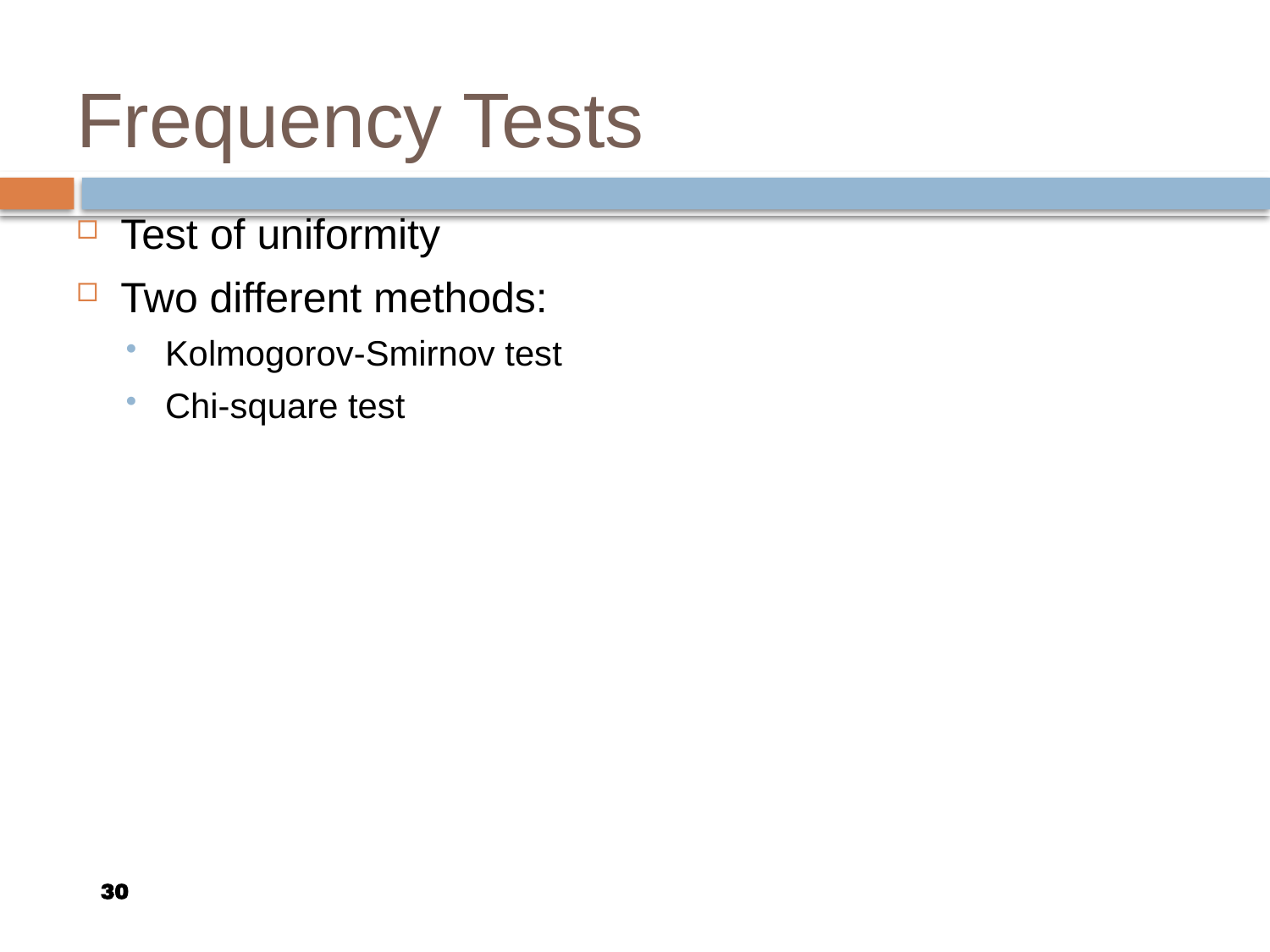

# Frequency Tests
Test of uniformity
Two different methods:
Kolmogorov-Smirnov test
Chi-square test
30